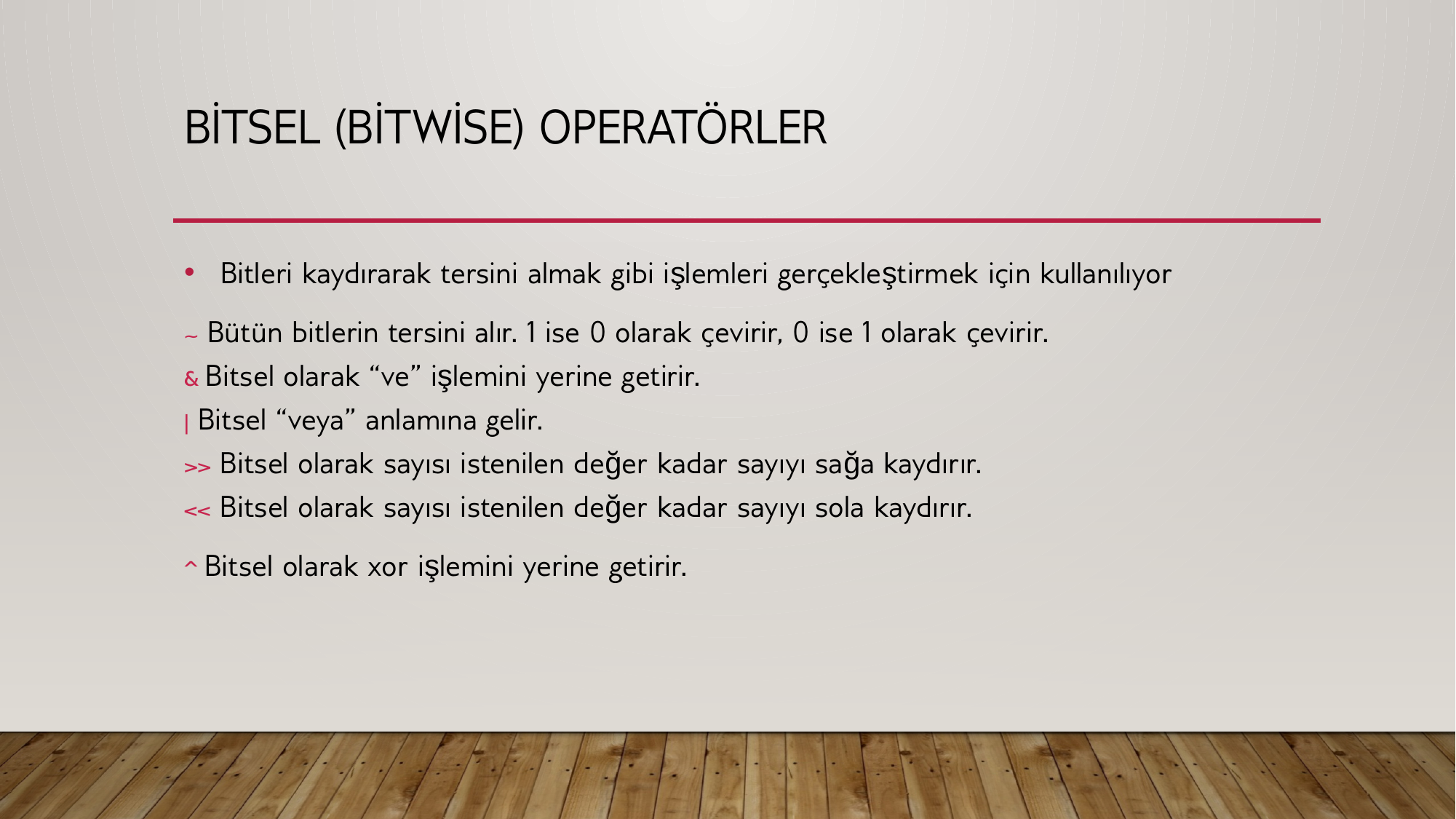

40
# Bitsel (Bitwise) Operatörler
 Bitleri kaydırarak tersini almak gibi işlemleri gerçekleştirmek için kullanılıyor
~ Bütün bitlerin tersini alır. 1 ise 0 olarak çevirir, 0 ise 1 olarak çevirir.
& Bitsel olarak “ve” işlemini yerine getirir.
| Bitsel “veya” anlamına gelir.
>> Bitsel olarak sayısı istenilen değer kadar sayıyı sağa kaydırır.
<< Bitsel olarak sayısı istenilen değer kadar sayıyı sola kaydırır.
^ Bitsel olarak xor işlemini yerine getirir.